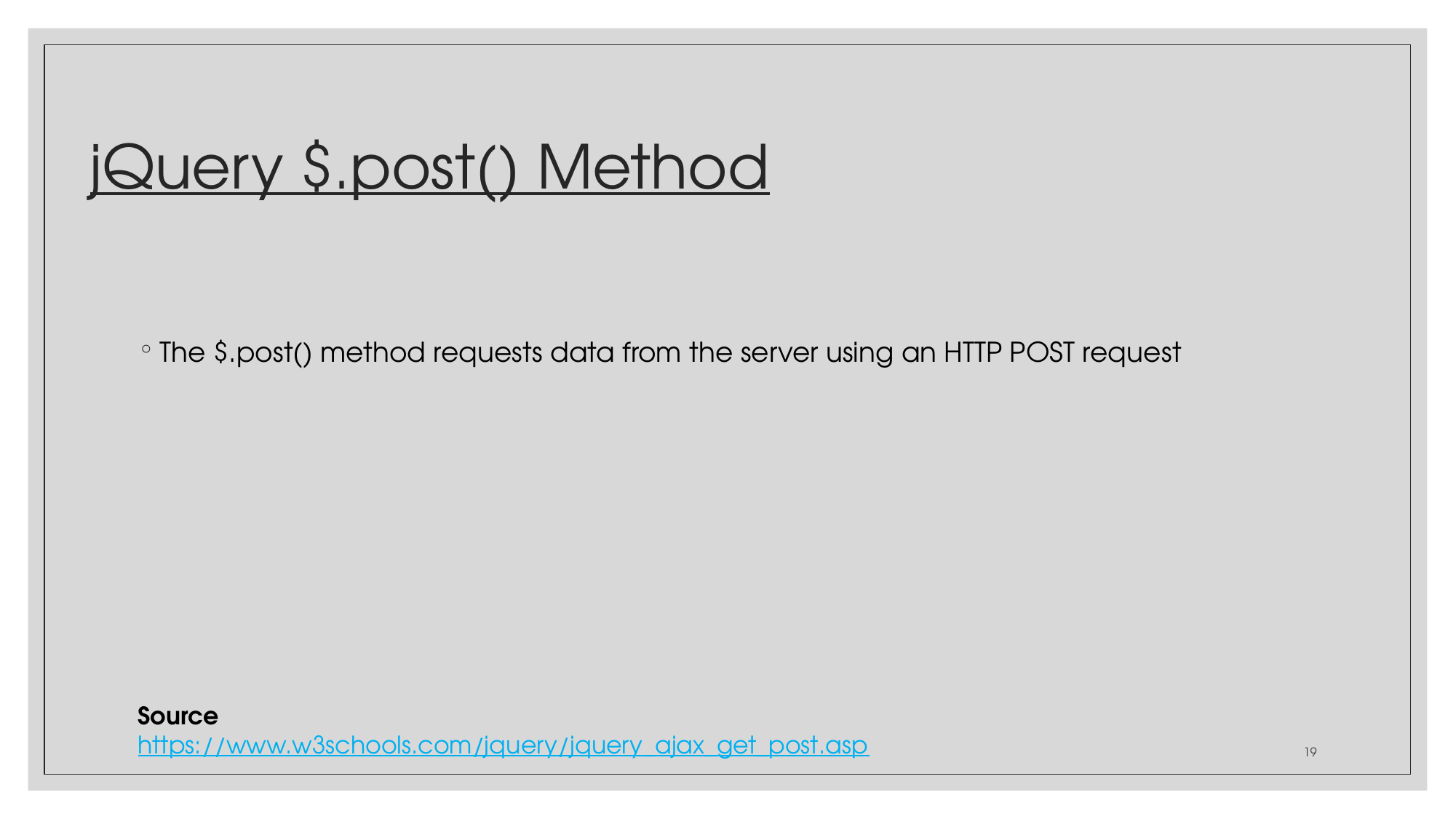

# jQuery $.post() Method
The $.post() method requests data from the server using an HTTP POST request
Source
https://www.w3schools.com/jquery/jquery_ajax_get_post.asp
19